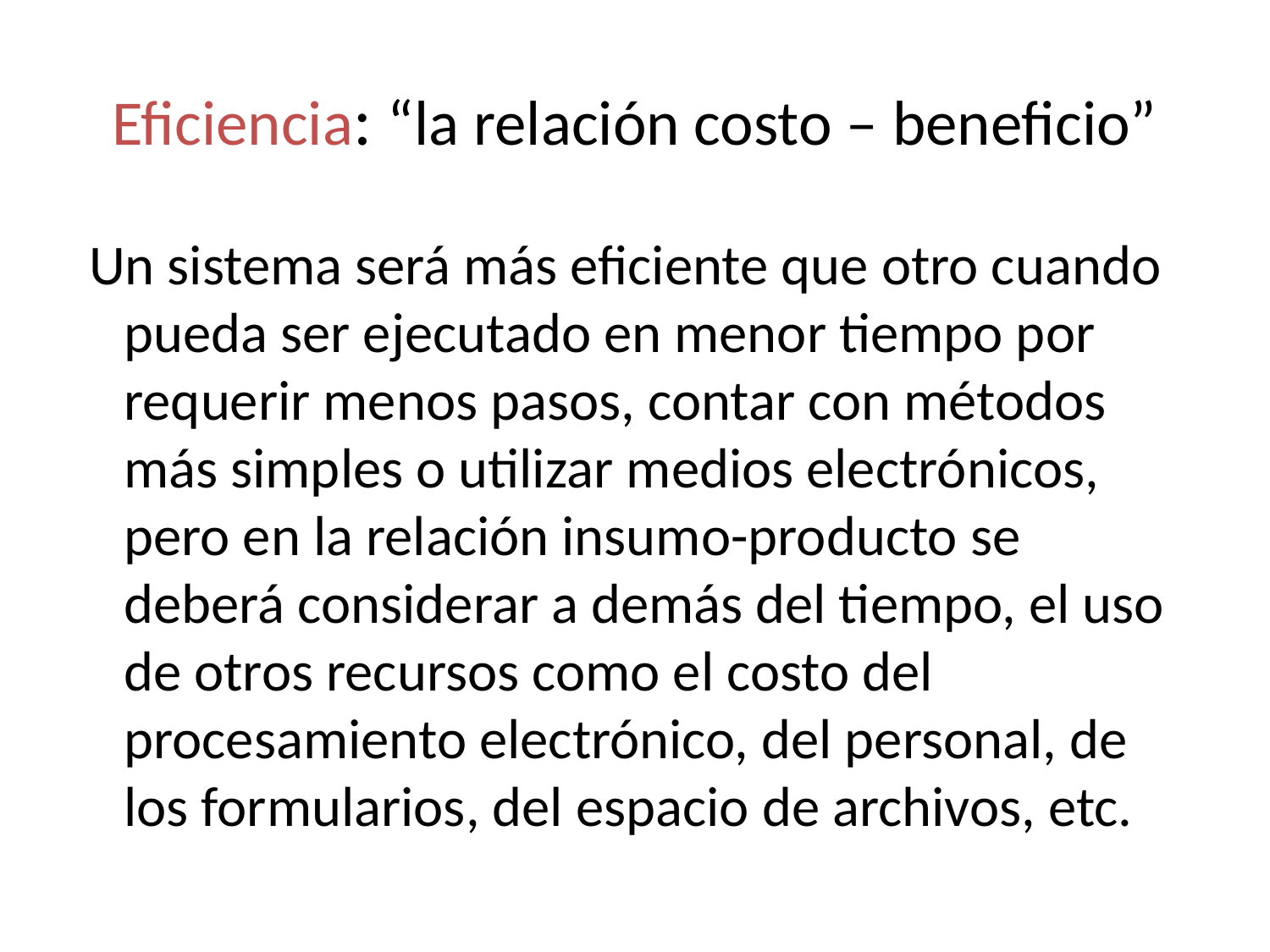

# Eficiencia: “la relación costo – beneficio”
 Un sistema será más eficiente que otro cuando pueda ser ejecutado en menor tiempo por requerir menos pasos, contar con métodos más simples o utilizar medios electrónicos, pero en la relación insumo-producto se deberá considerar a demás del tiempo, el uso de otros recursos como el costo del procesamiento electrónico, del personal, de los formularios, del espacio de archivos, etc.